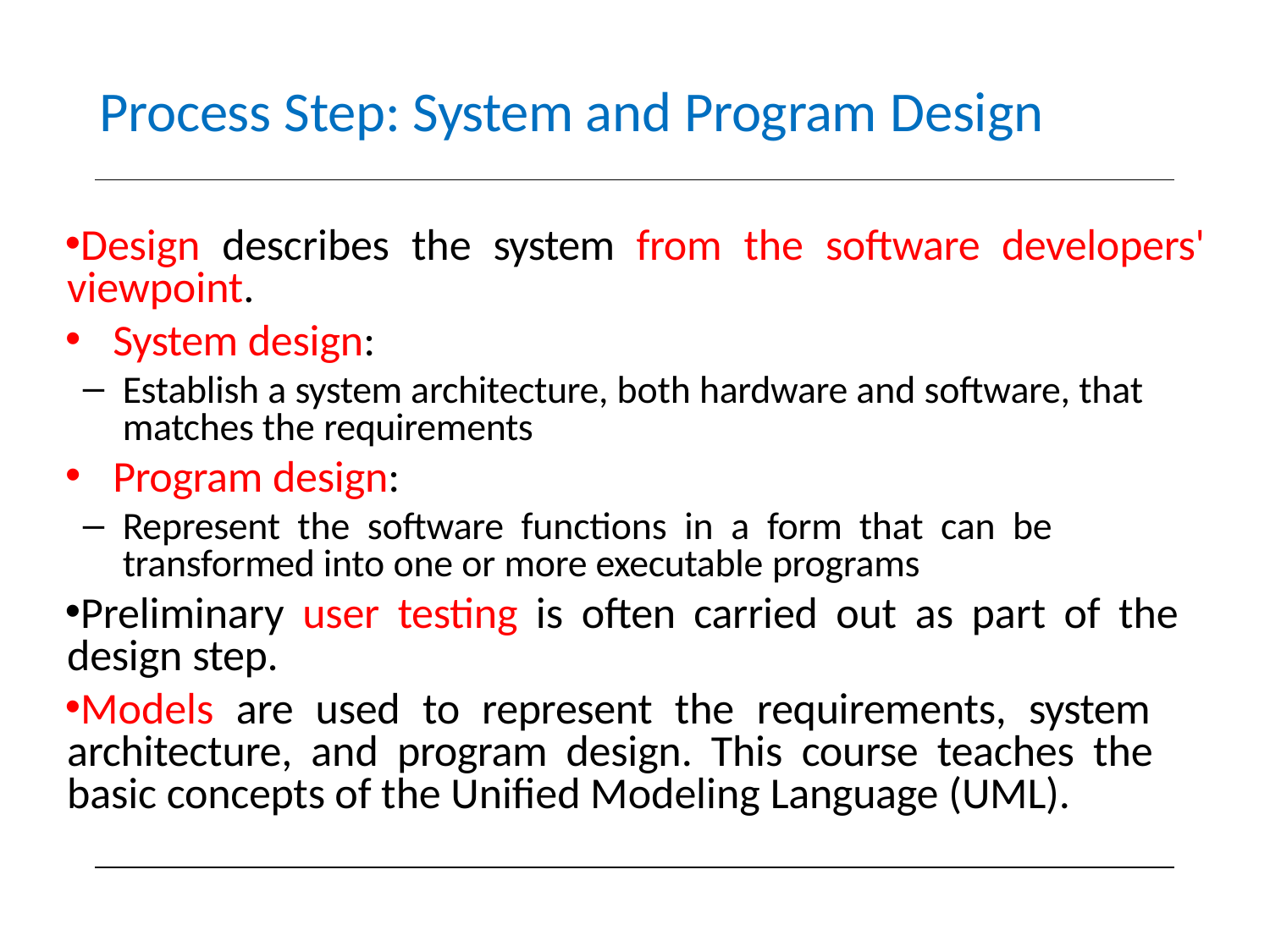

# Process Step: System and Program Design
Design describes the system from the software developers'  viewpoint.
System design:
Establish a system architecture, both hardware and software, that  matches the requirements
Program design:
Represent the software functions in a form that can be  transformed into one or more executable programs
Preliminary user testing is often carried out as part of the  design step.
Models are used to represent the requirements, system  architecture, and program design. This course teaches the  basic concepts of the Uniﬁed Modeling Language (UML).